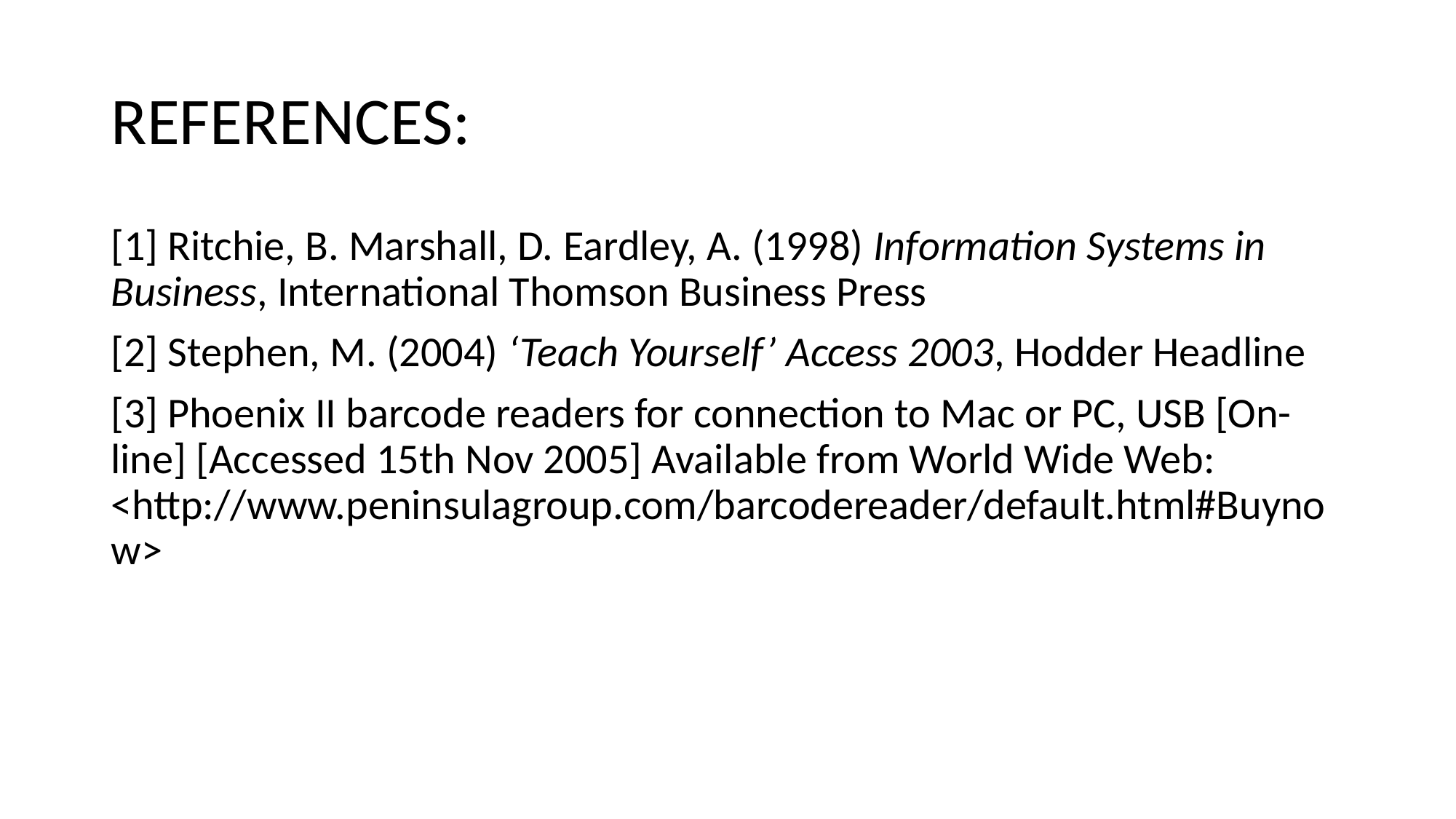

# REFERENCES:
[1] Ritchie, B. Marshall, D. Eardley, A. (1998) Information Systems in Business, International Thomson Business Press
[2] Stephen, M. (2004) ‘Teach Yourself’ Access 2003, Hodder Headline
[3] Phoenix II barcode readers for connection to Mac or PC, USB [On-line] [Accessed 15th Nov 2005] Available from World Wide Web: <http://www.peninsulagroup.com/barcodereader/default.html#Buynow>